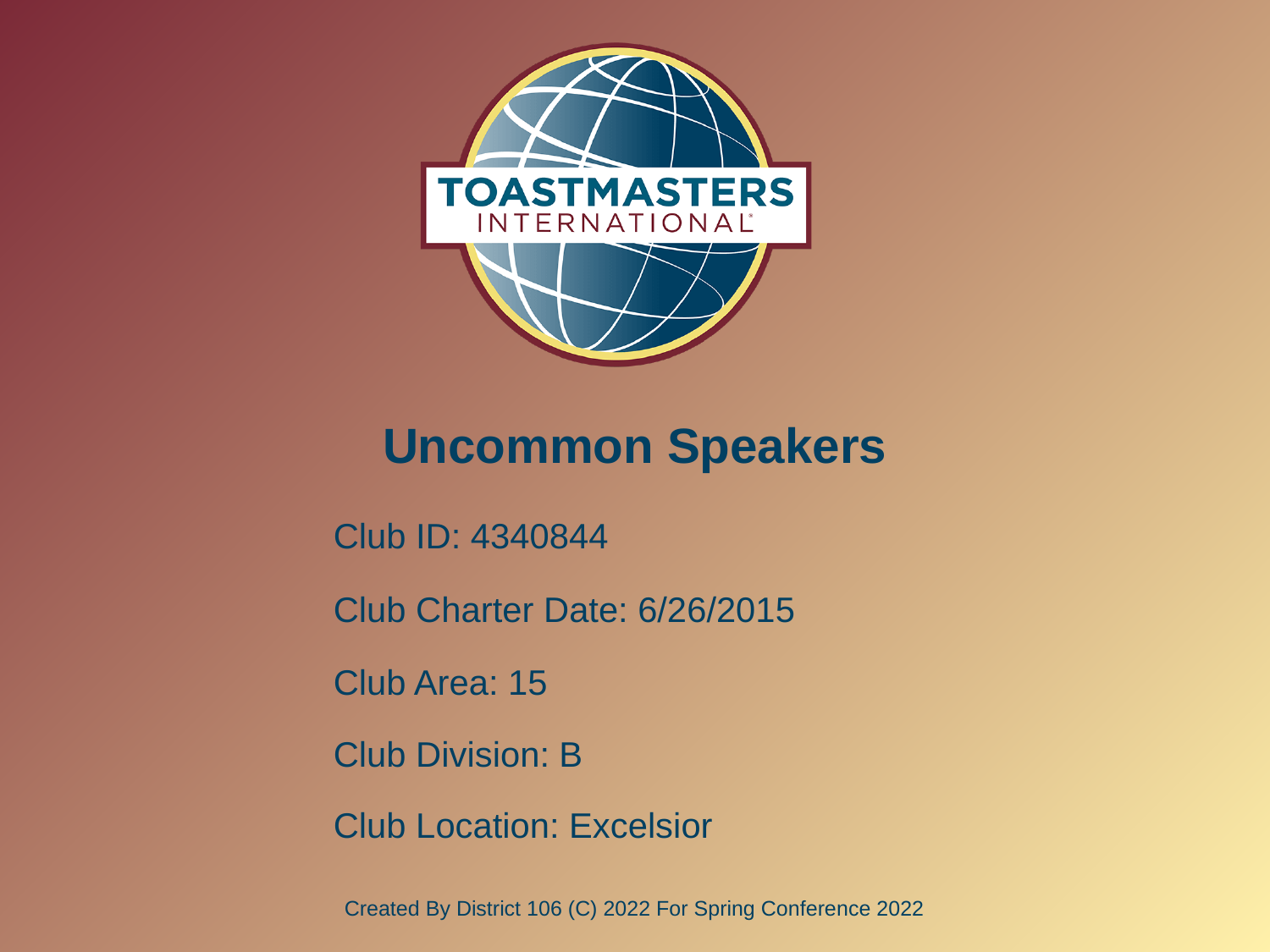

# Uncommon Speakers
Club ID: 4340844
Club Charter Date: 6/26/2015
Club Area: 15
Club Division: B
Club Location: Excelsior
Created By District 106 (C) 2022 For Spring Conference 2022